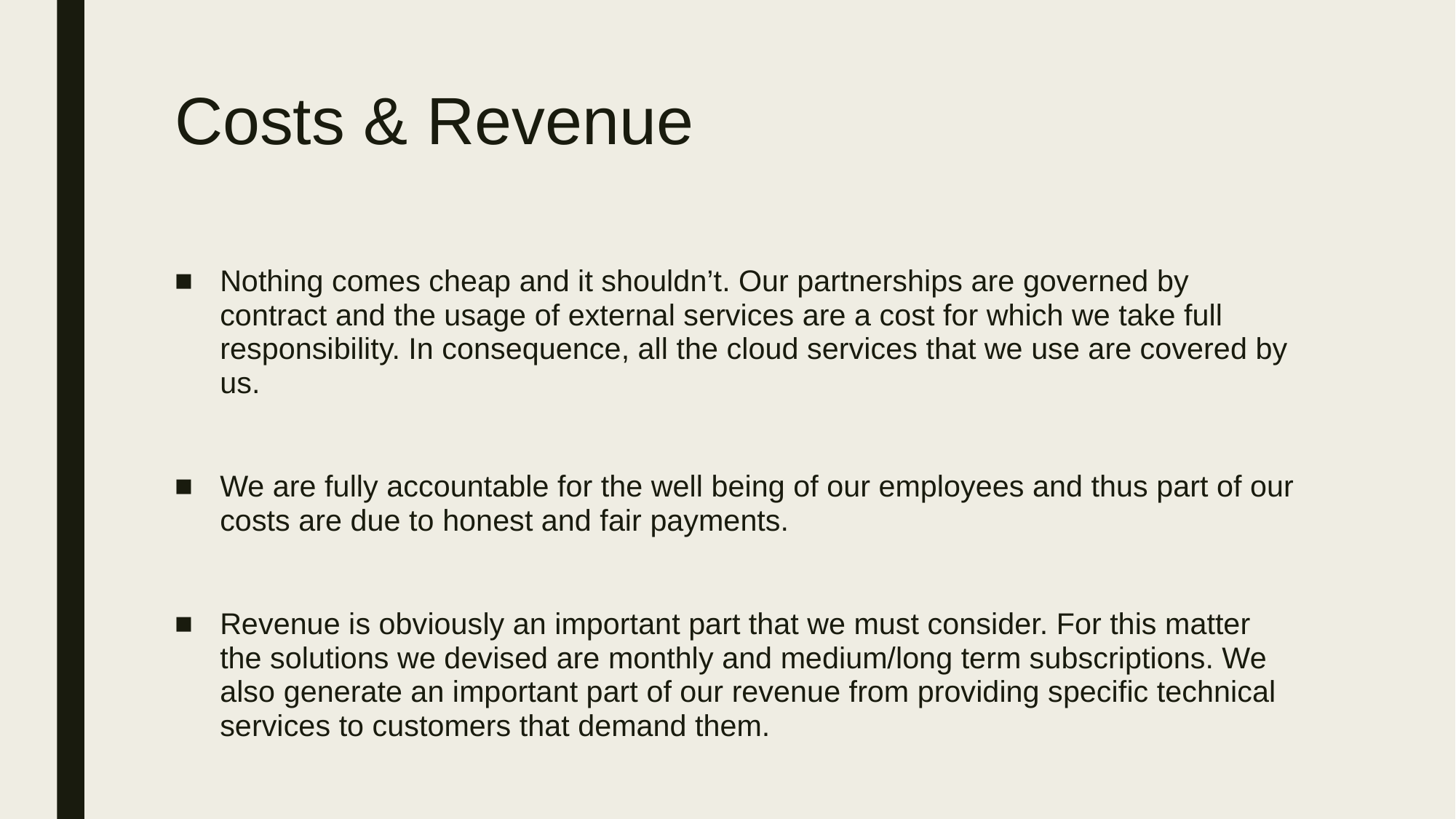

# Costs & Revenue
Nothing comes cheap and it shouldn’t. Our partnerships are governed by contract and the usage of external services are a cost for which we take full responsibility. In consequence, all the cloud services that we use are covered by us.

We are fully accountable for the well being of our employees and thus part of our costs are due to honest and fair payments.

Revenue is obviously an important part that we must consider. For this matter the solutions we devised are monthly and medium/long term subscriptions. We also generate an important part of our revenue from providing specific technical services to customers that demand them.